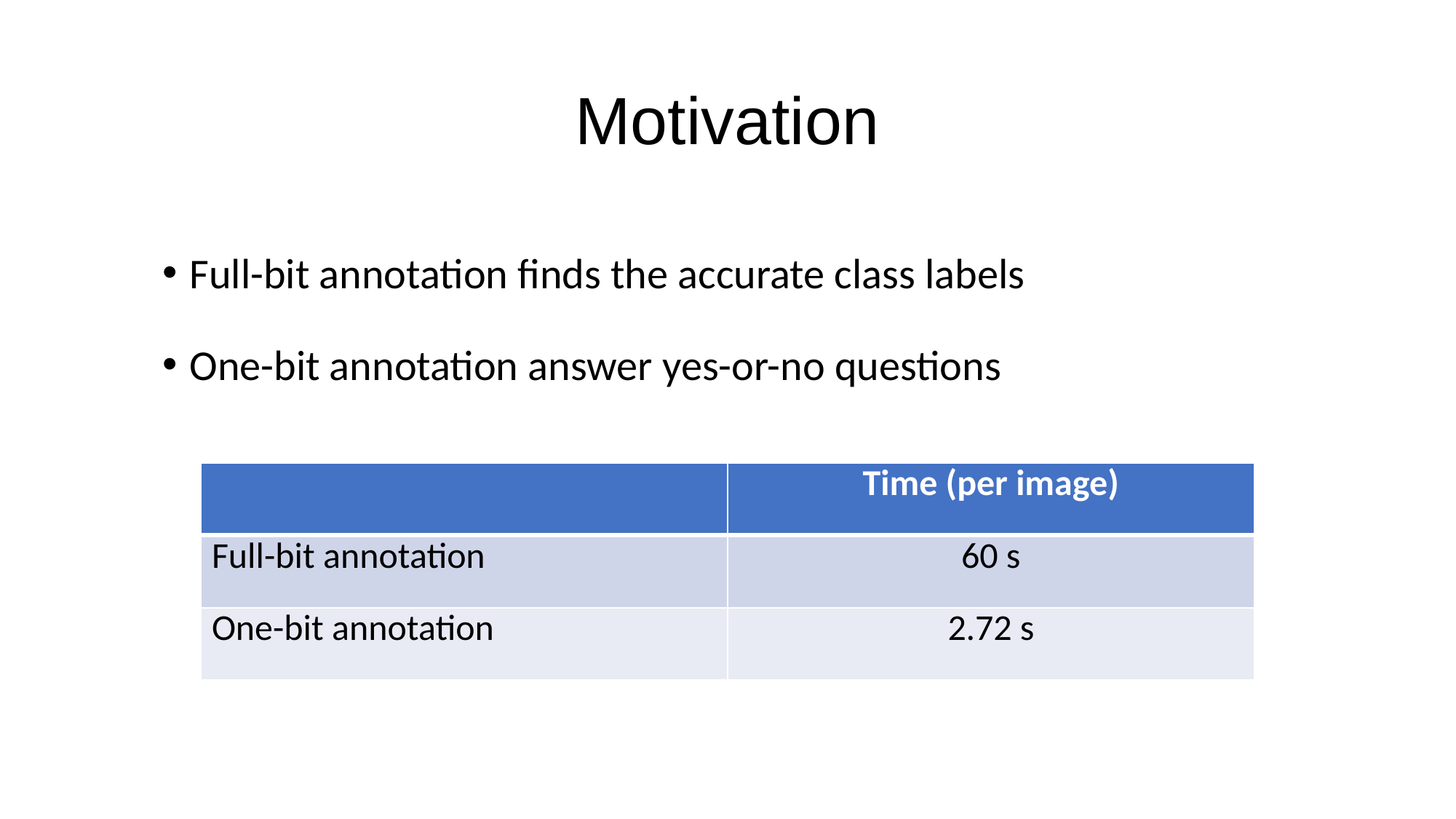

# Motivation
Full-bit annotation finds the accurate class labels
One-bit annotation answer yes-or-no questions
|  | Time (per image) |
| --- | --- |
| Full-bit annotation | 60 s |
| One-bit annotation | 2.72 s |